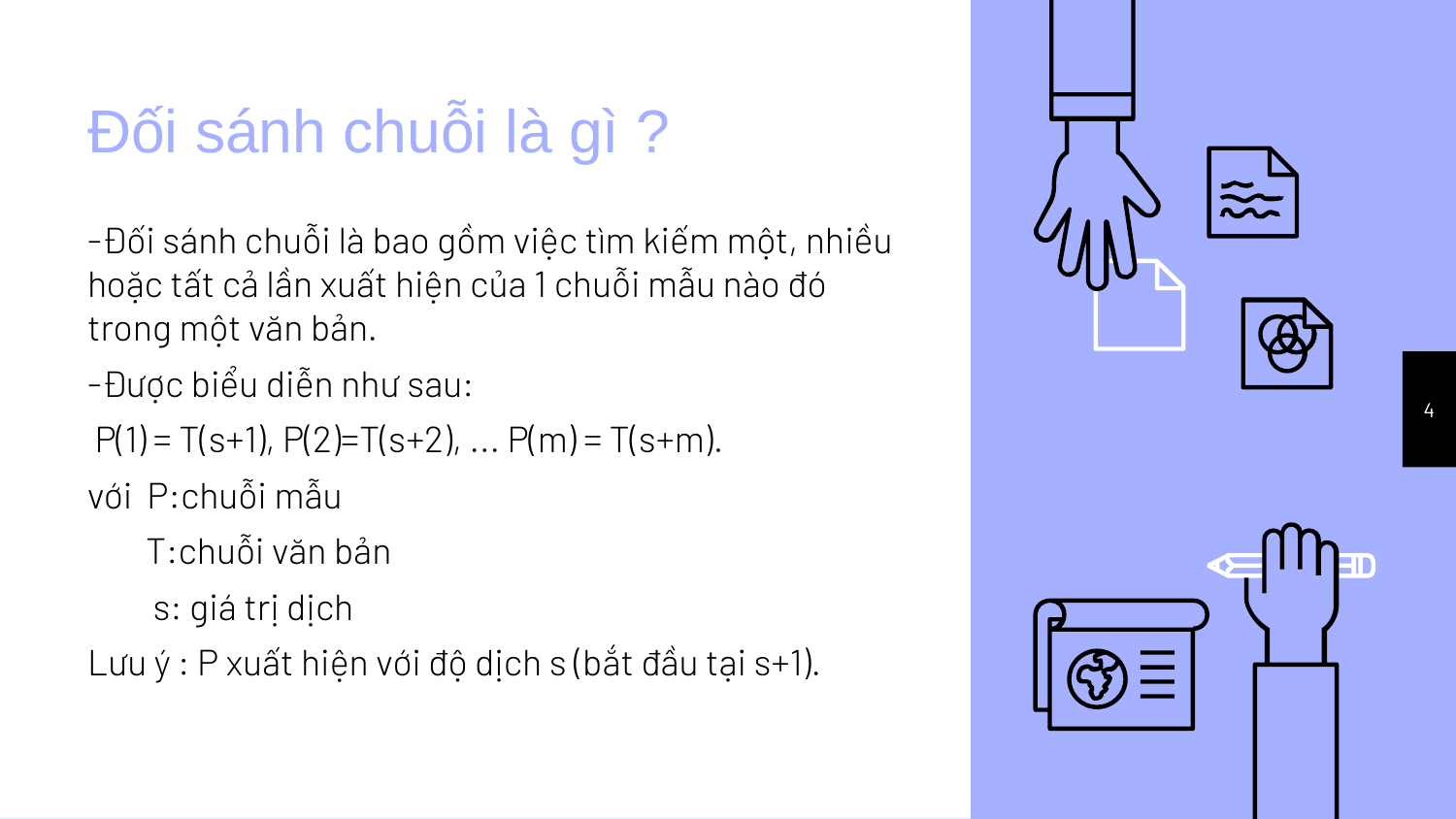

# Đối sánh chuỗi là gì ?
-Đối sánh chuỗi là bao gồm việc tìm kiếm một, nhiều hoặc tất cả lần xuất hiện của 1 chuỗi mẫu nào đó trong một văn bản.
-Được biểu diễn như sau:
 P(1) = T(s+1), P(2)=T(s+2), ... P(m) = T(s+m).
với  P:chuỗi mẫu
        T:chuỗi văn bản
         s: giá trị dịch
Lưu ý : P xuất hiện với độ dịch s (bắt đầu tại s+1).
4